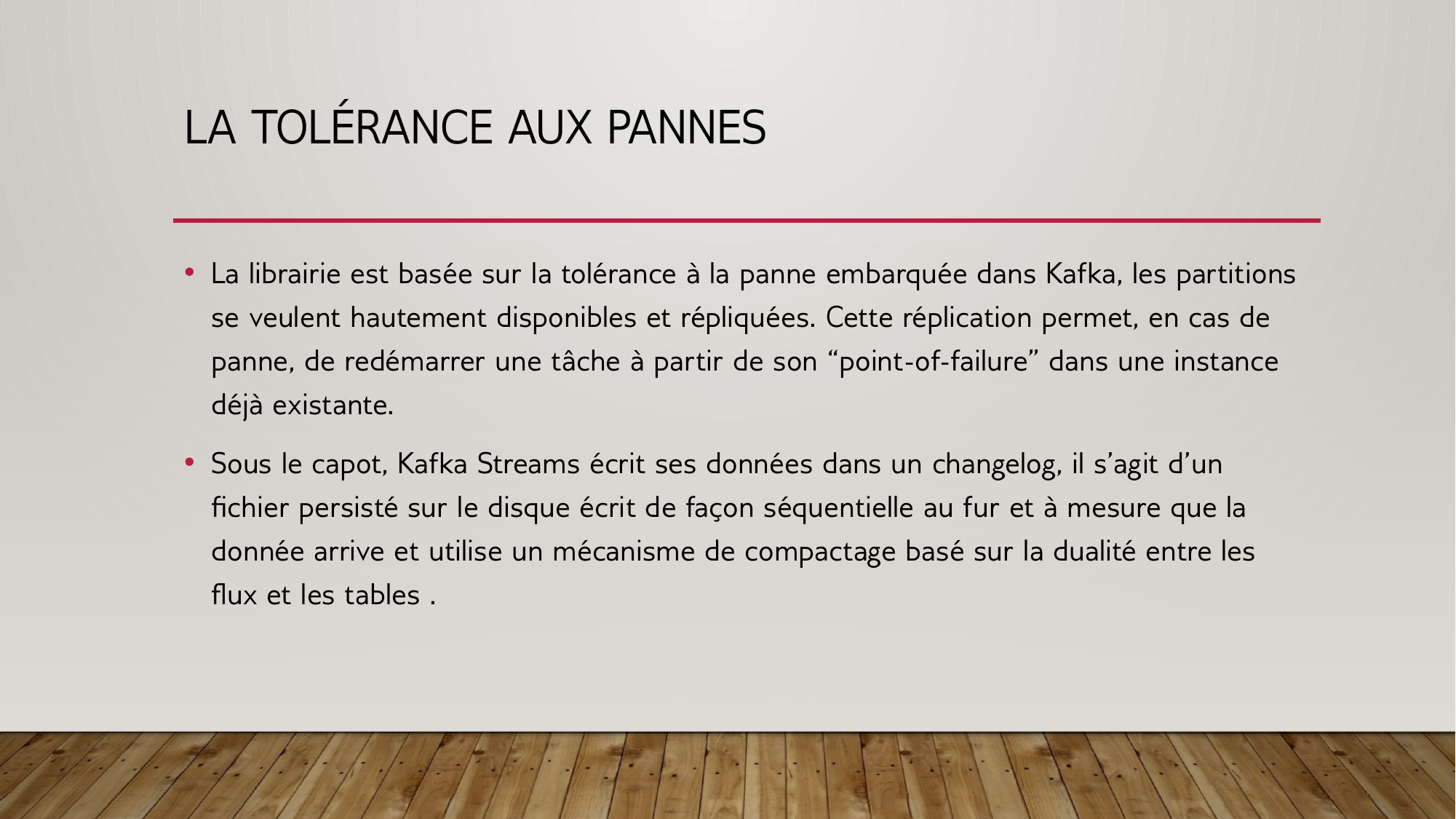

# La tolérance aux pannes
La librairie est basée sur la tolérance à la panne embarquée dans Kafka, les partitions se veulent hautement disponibles et répliquées. Cette réplication permet, en cas de panne, de redémarrer une tâche à partir de son “point-of-failure” dans une instance déjà existante.
Sous le capot, Kafka Streams écrit ses données dans un changelog, il s’agit d’un fichier persisté sur le disque écrit de façon séquentielle au fur et à mesure que la donnée arrive et utilise un mécanisme de compactage basé sur la dualité entre les flux et les tables .